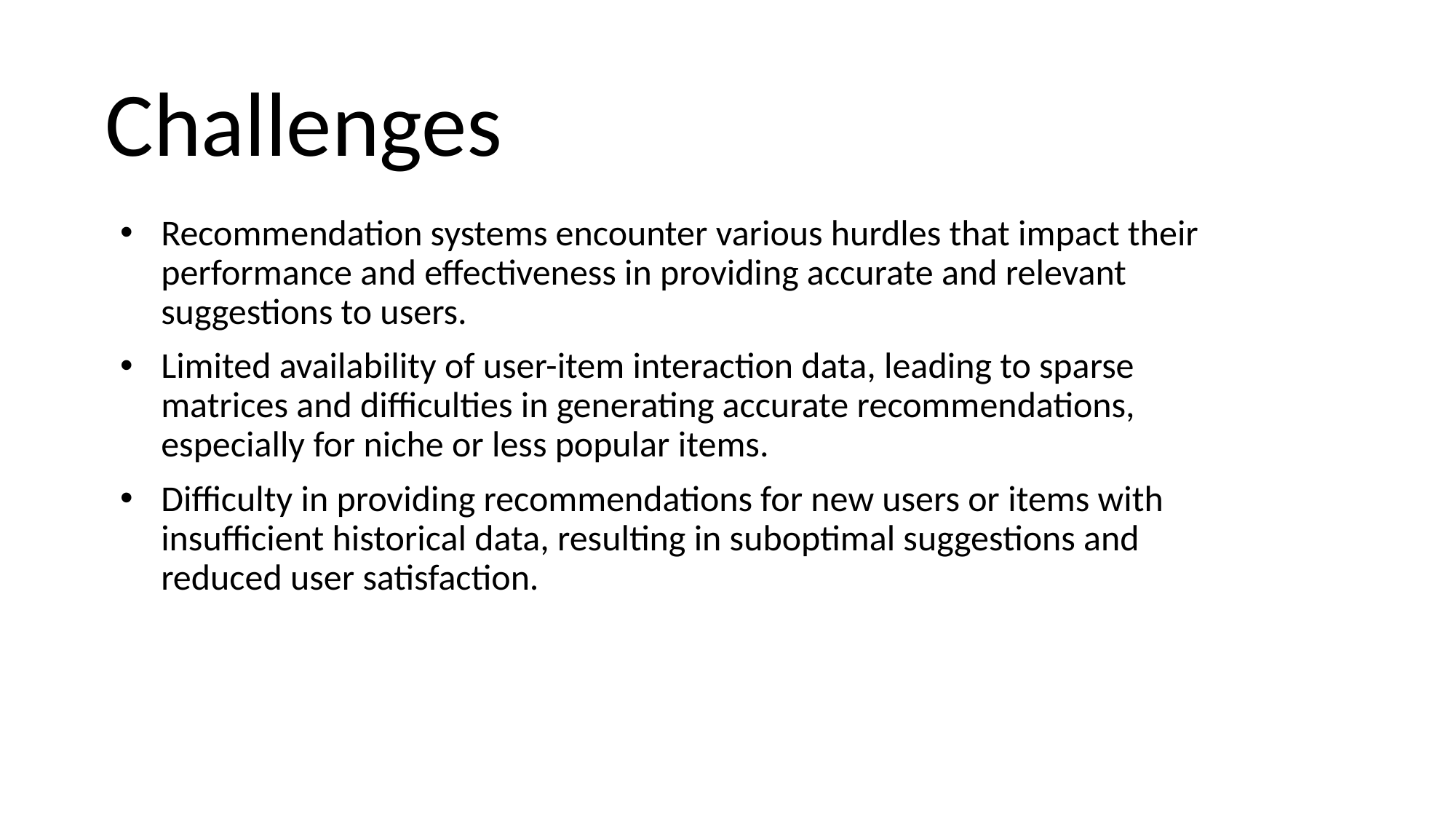

# Challenges
Recommendation systems encounter various hurdles that impact their performance and effectiveness in providing accurate and relevant suggestions to users.
Limited availability of user-item interaction data, leading to sparse matrices and difficulties in generating accurate recommendations, especially for niche or less popular items.
Difficulty in providing recommendations for new users or items with insufficient historical data, resulting in suboptimal suggestions and reduced user satisfaction.